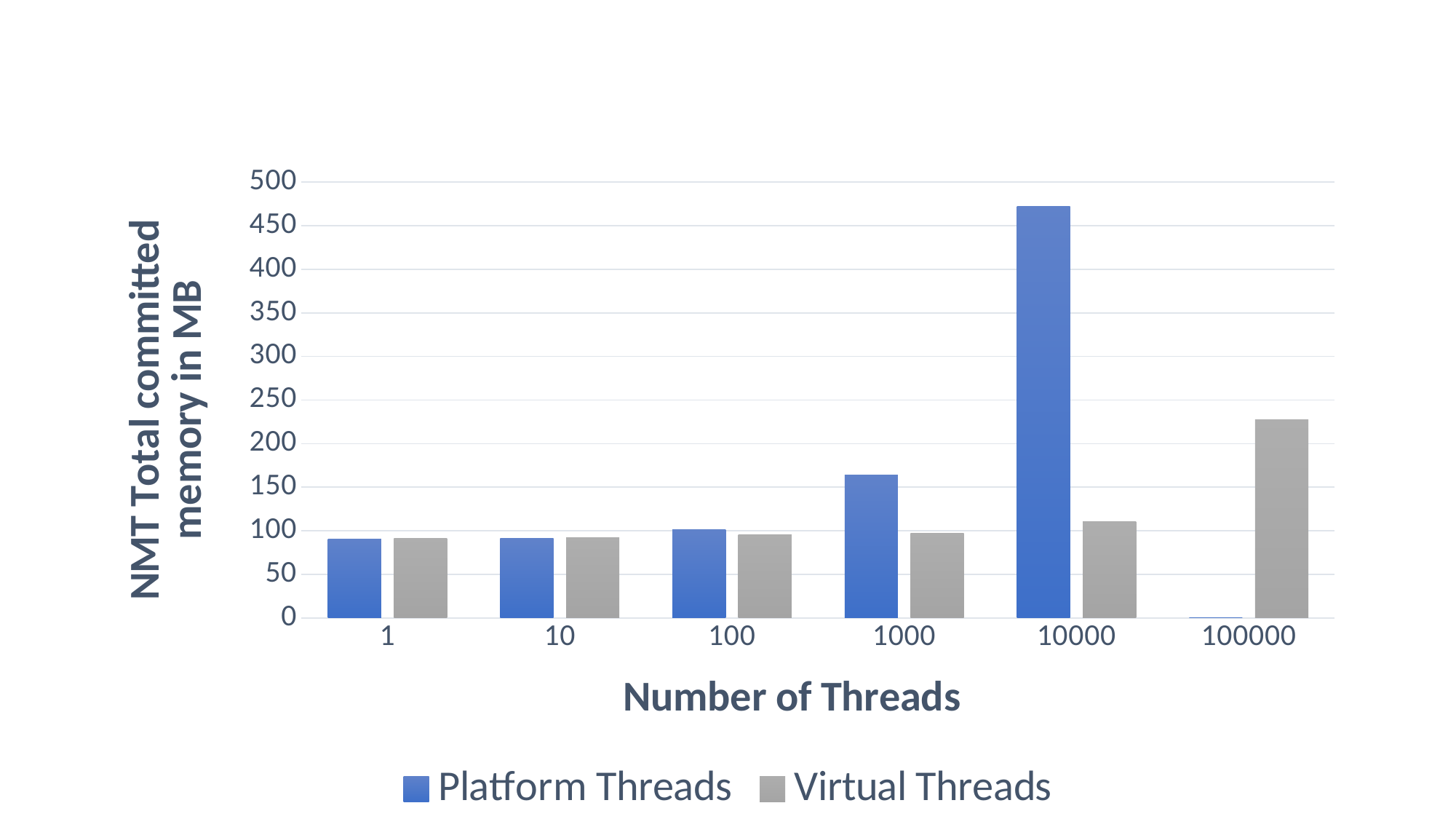

### Chart

| Category | Platform Threads | Virtual Threads |
|---|---|---|
| 1 | 90.15 | 90.916 |
| 10 | 91.151 | 91.999 |
| 100 | 101.178 | 95.11 |
| 1000 | 164.263 | 97.21 |
| 10000 | 471.981 | 110.166 |
| 100000 | 0.0 | 227.066 |